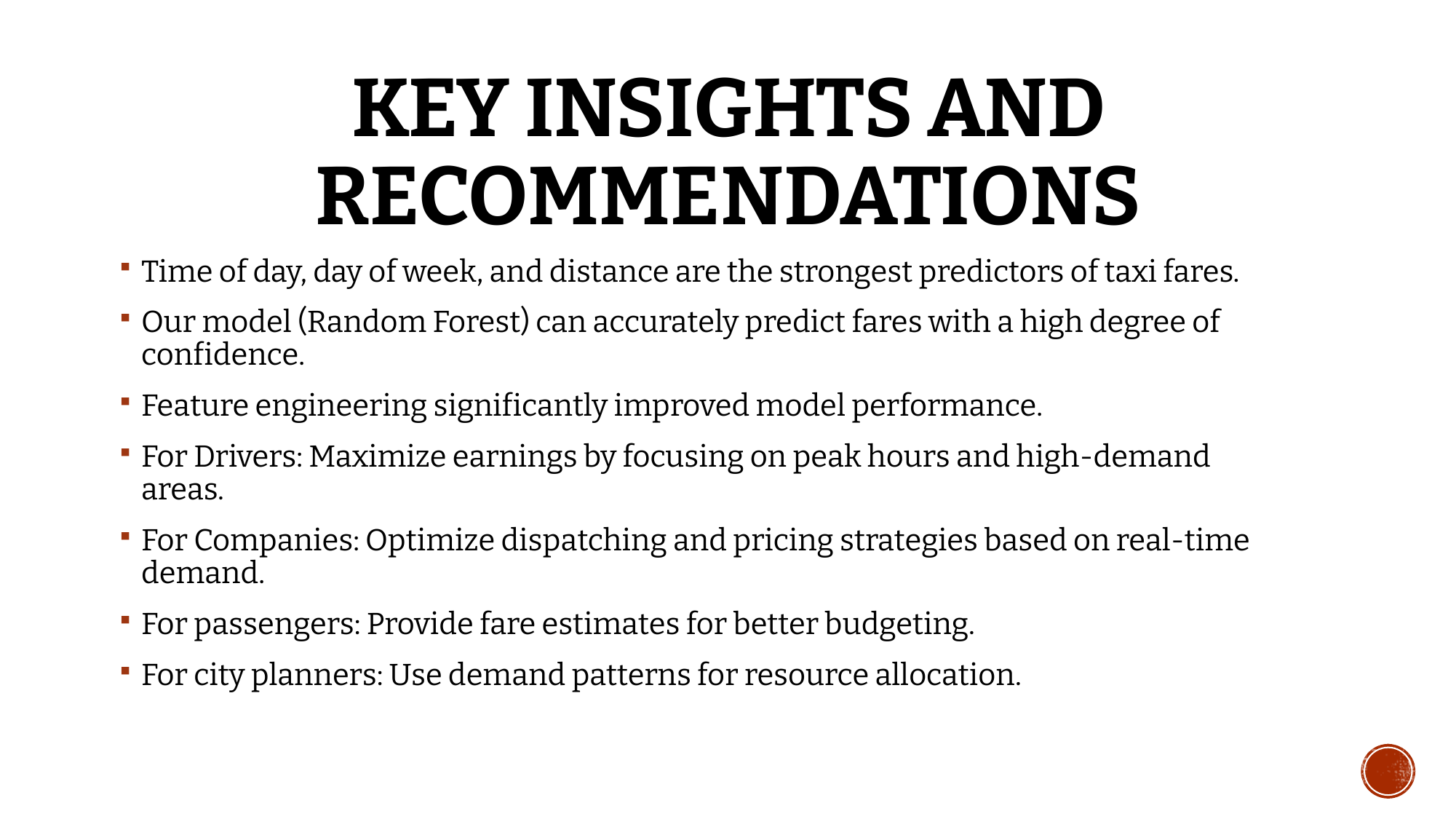

# Key Insights and Recommendations
Time of day, day of week, and distance are the strongest predictors of taxi fares.
Our model (Random Forest) can accurately predict fares with a high degree of confidence.
Feature engineering significantly improved model performance.
For Drivers: Maximize earnings by focusing on peak hours and high-demand areas.
For Companies: Optimize dispatching and pricing strategies based on real-time demand.
For passengers: Provide fare estimates for better budgeting.
For city planners: Use demand patterns for resource allocation.